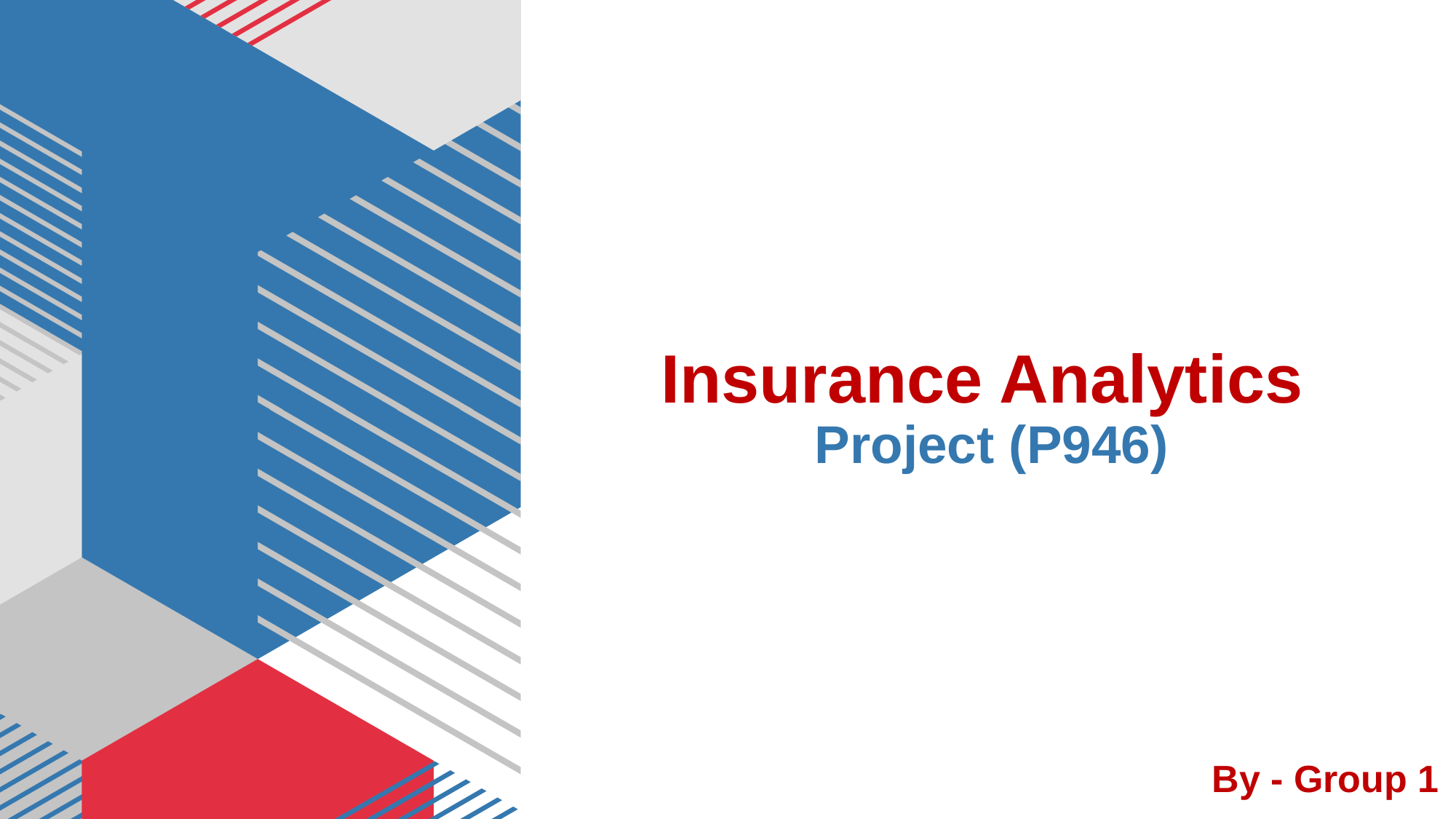

Insurance Analytics
Project (P946)
By - Group 1